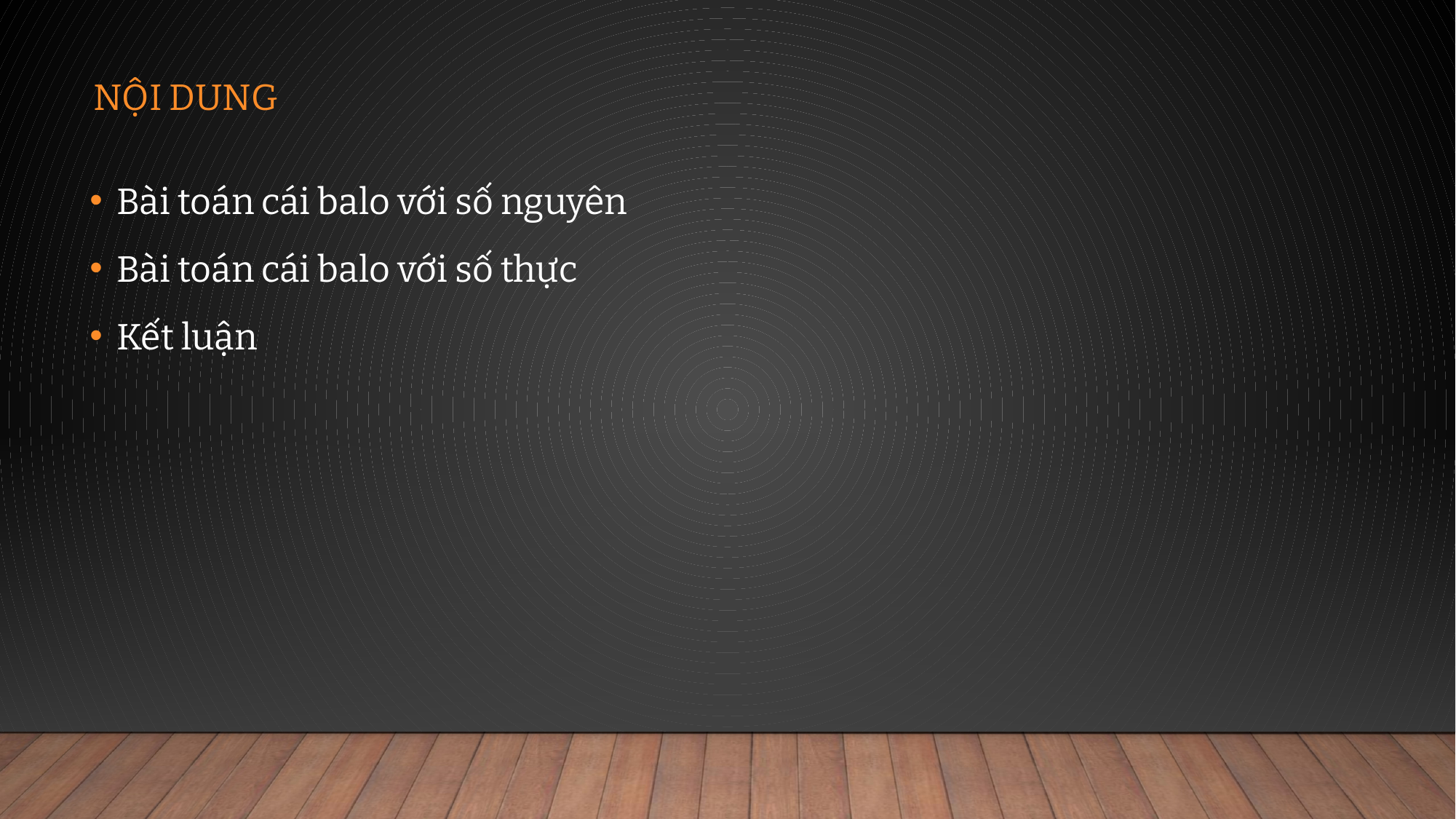

# Nội dung
Bài toán cái balo với số nguyên
Bài toán cái balo với số thực
Kết luận